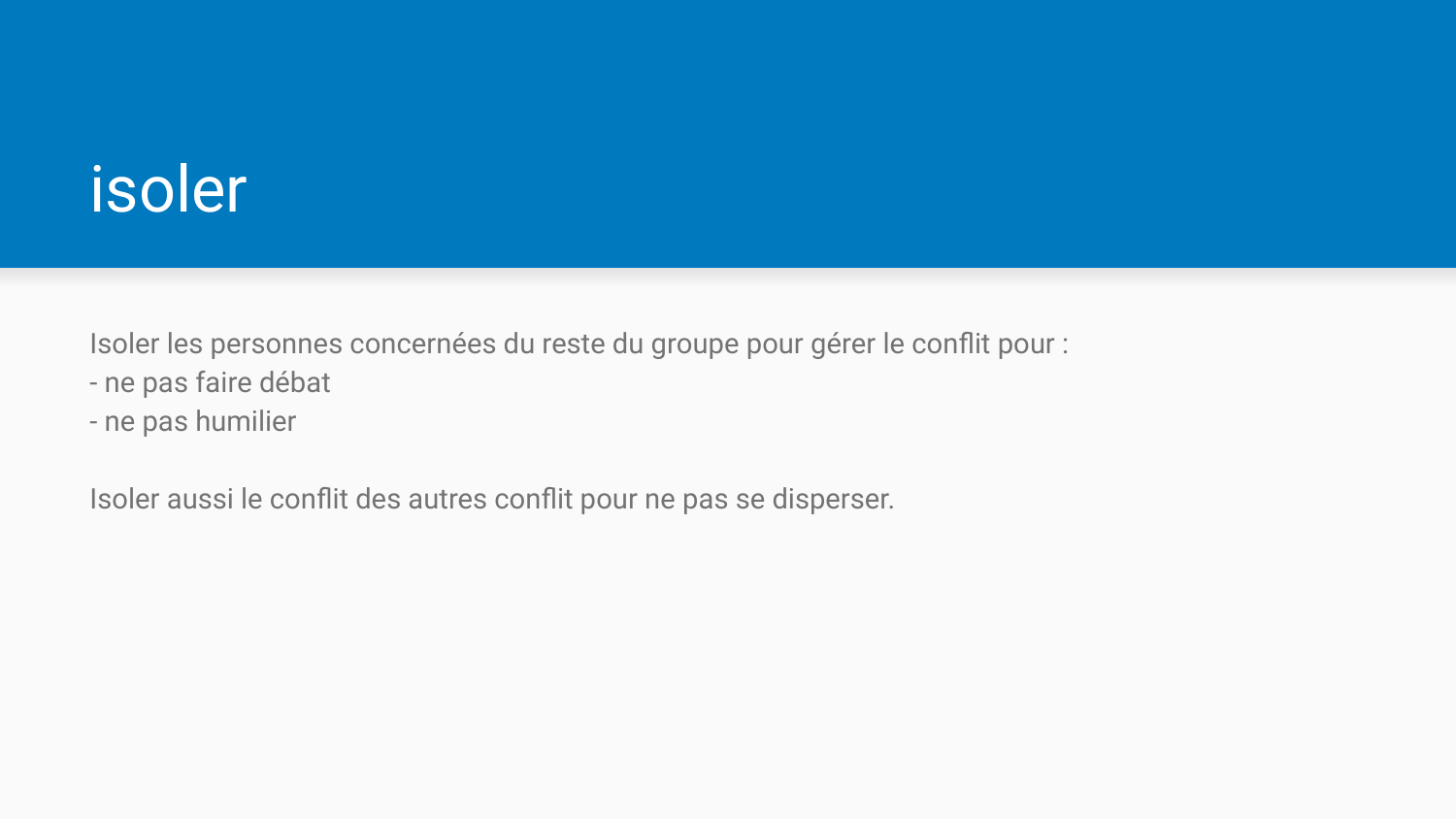

# isoler
Isoler les personnes concernées du reste du groupe pour gérer le conflit pour :
- ne pas faire débat
- ne pas humilier

Isoler aussi le conflit des autres conflit pour ne pas se disperser.